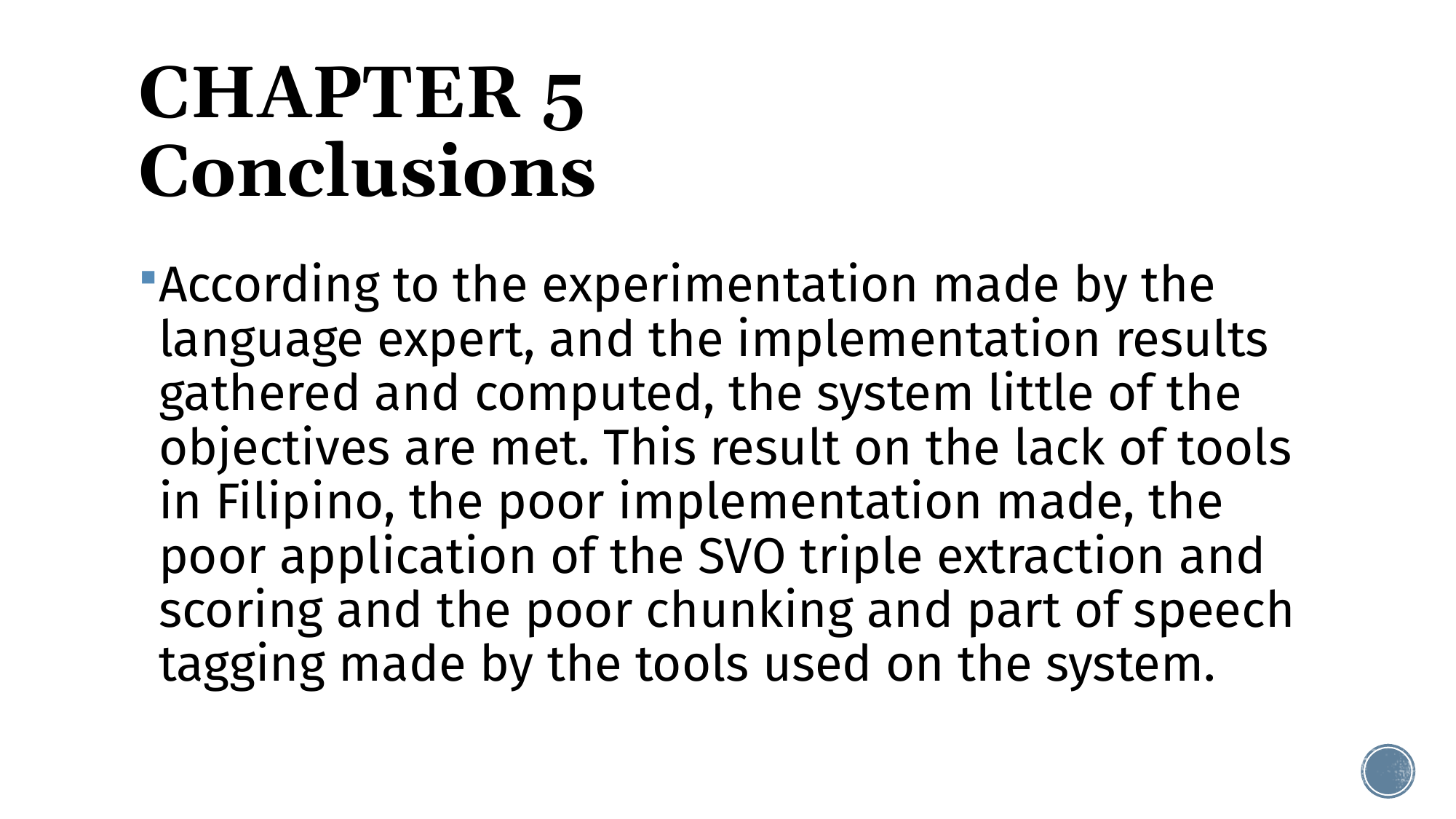

# CHAPTER 5 Conclusions
According to the experimentation made by the language expert, and the implementation results gathered and computed, the system little of the objectives are met. This result on the lack of tools in Filipino, the poor implementation made, the poor application of the SVO triple extraction and scoring and the poor chunking and part of speech tagging made by the tools used on the system.